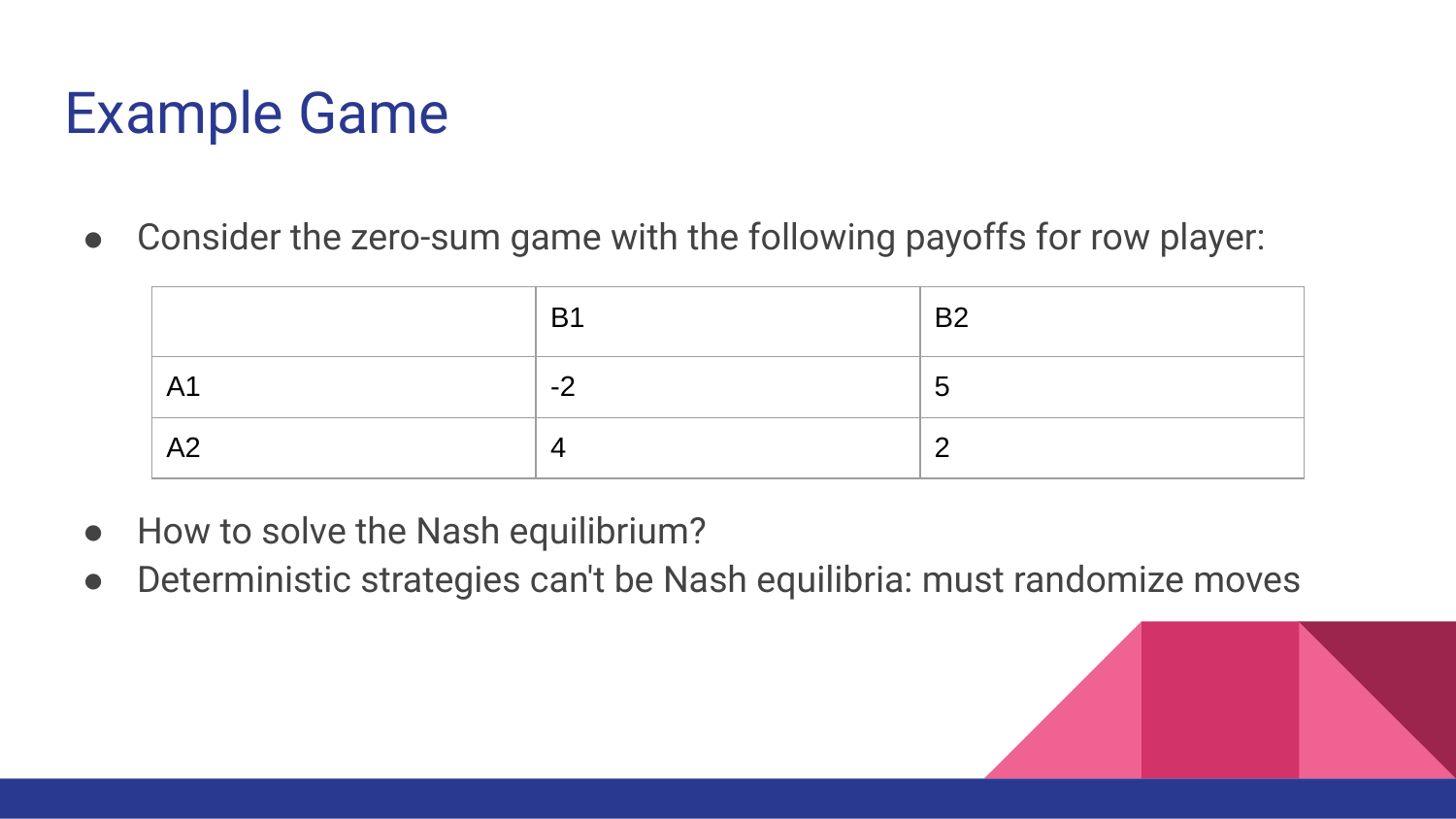

# Example Game
Consider the zero-sum game with the following payoffs for row player:

How to solve the Nash equilibrium?
Deterministic strategies can't be Nash equilibria: must randomize moves

|  | B1 | B2 |
| --- | --- | --- |
| A1 | -2 | 5 |
| A2 | 4 | 2 |